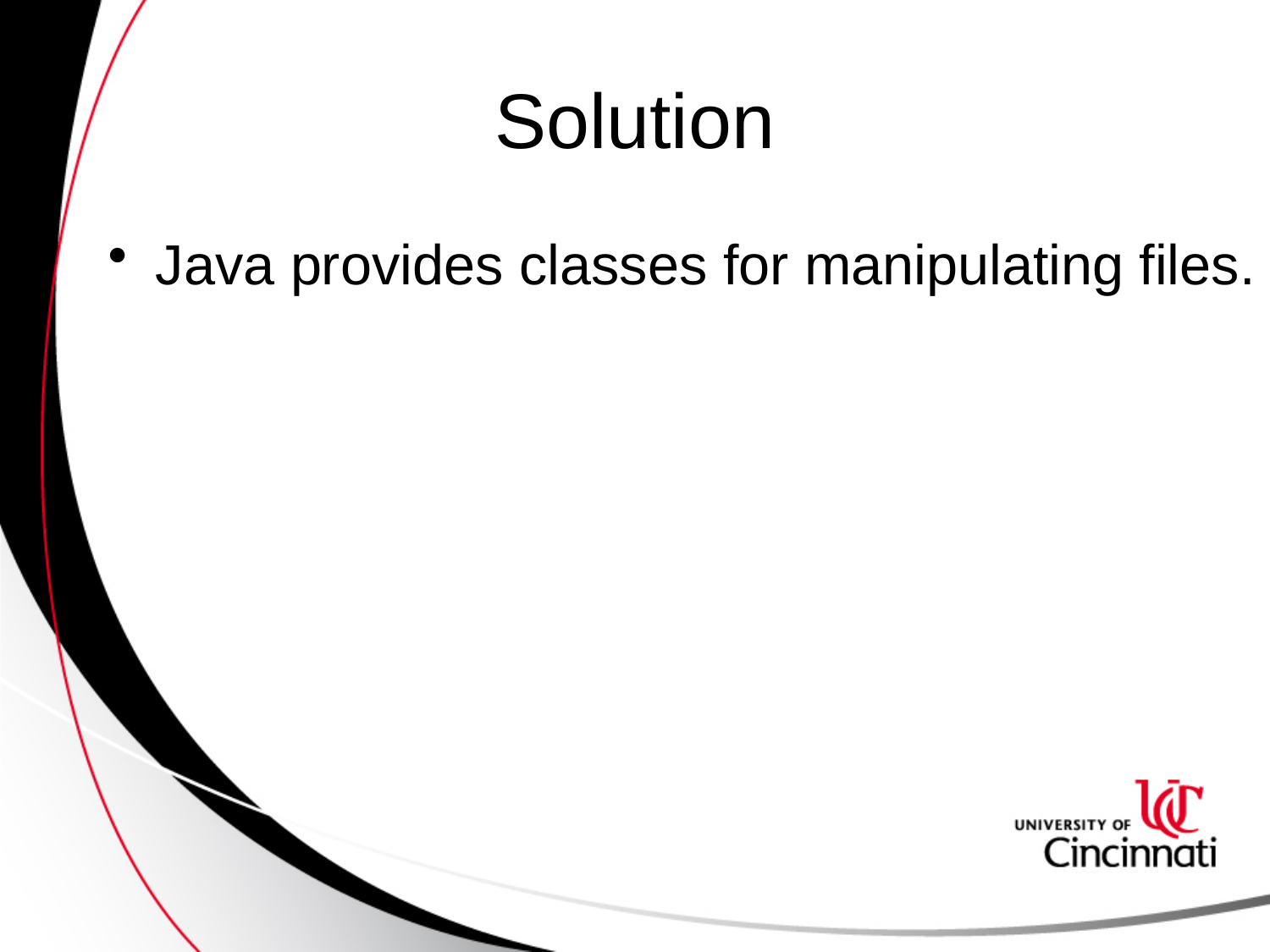

# Solution
Java provides classes for manipulating files.